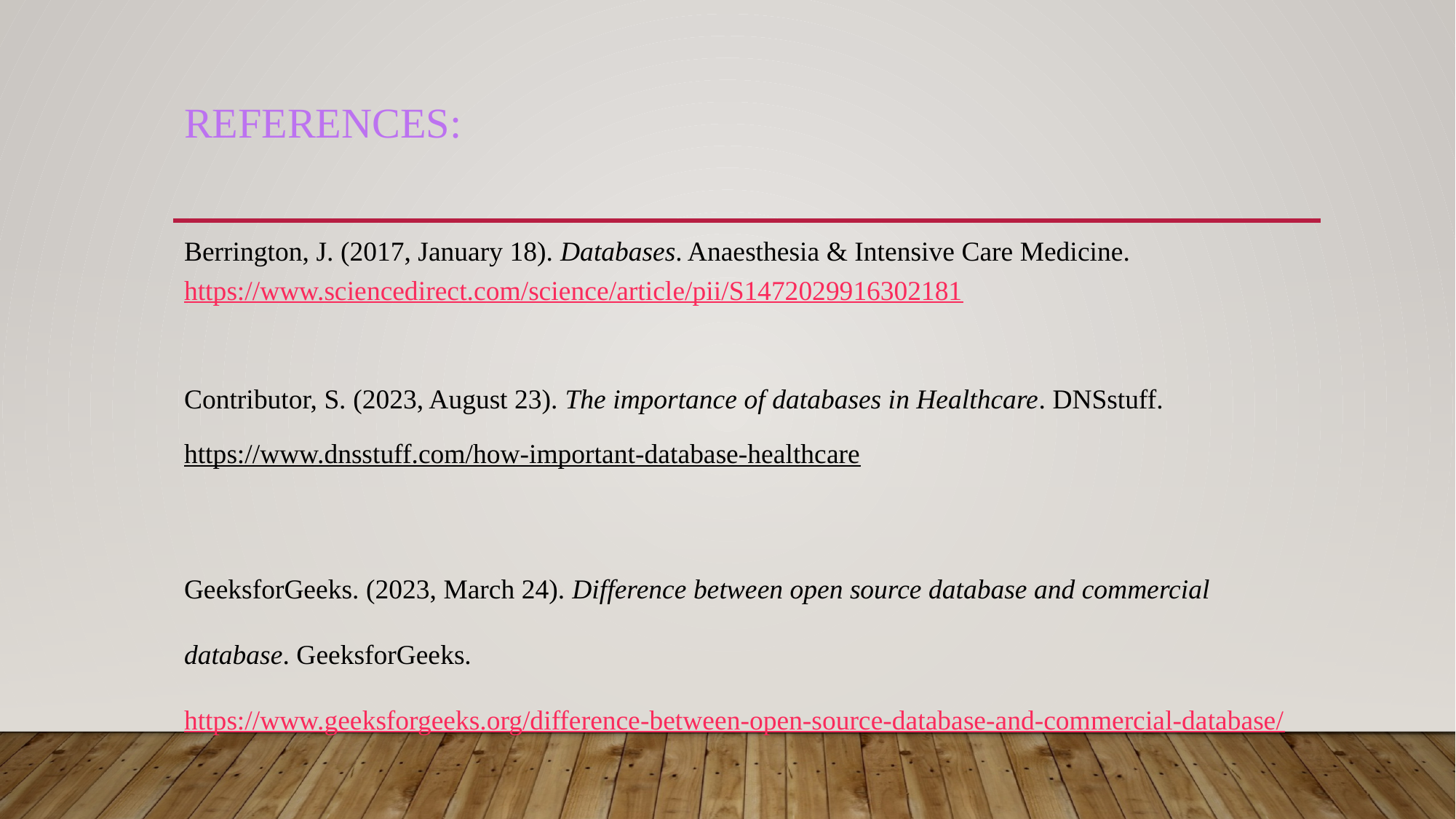

# References:
Berrington, J. (2017, January 18). Databases. Anaesthesia & Intensive Care Medicine. https://www.sciencedirect.com/science/article/pii/S1472029916302181

Contributor, S. (2023, August 23). The importance of databases in Healthcare. DNSstuff.
https://www.dnsstuff.com/how-important-database-healthcare

GeeksforGeeks. (2023, March 24). Difference between open source database and commercial database. GeeksforGeeks. https://www.geeksforgeeks.org/difference-between-open-source-database-and-commercial-database/